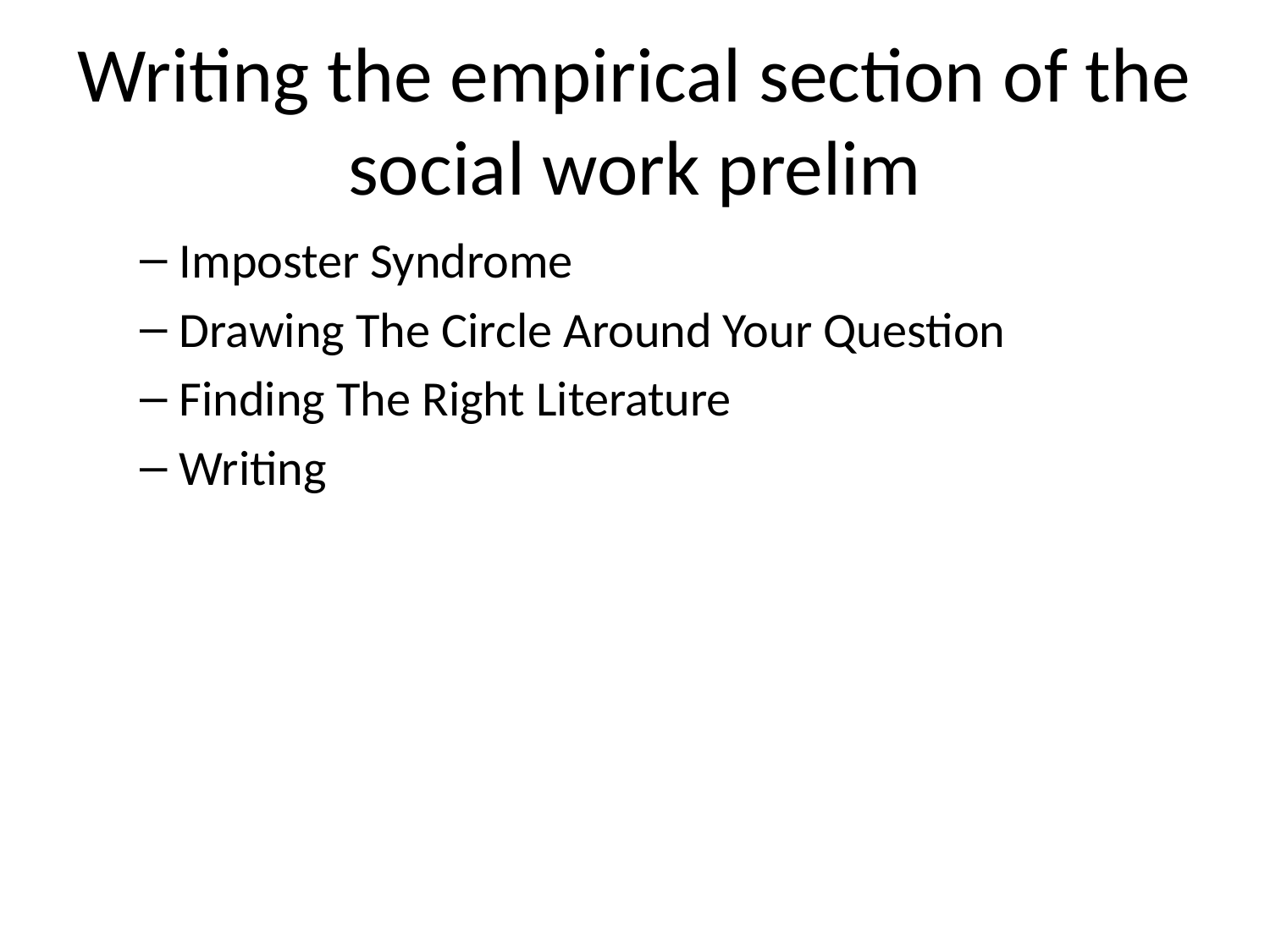

# Writing the empirical section of the social work prelim
Imposter Syndrome
Drawing The Circle Around Your Question
Finding The Right Literature
Writing